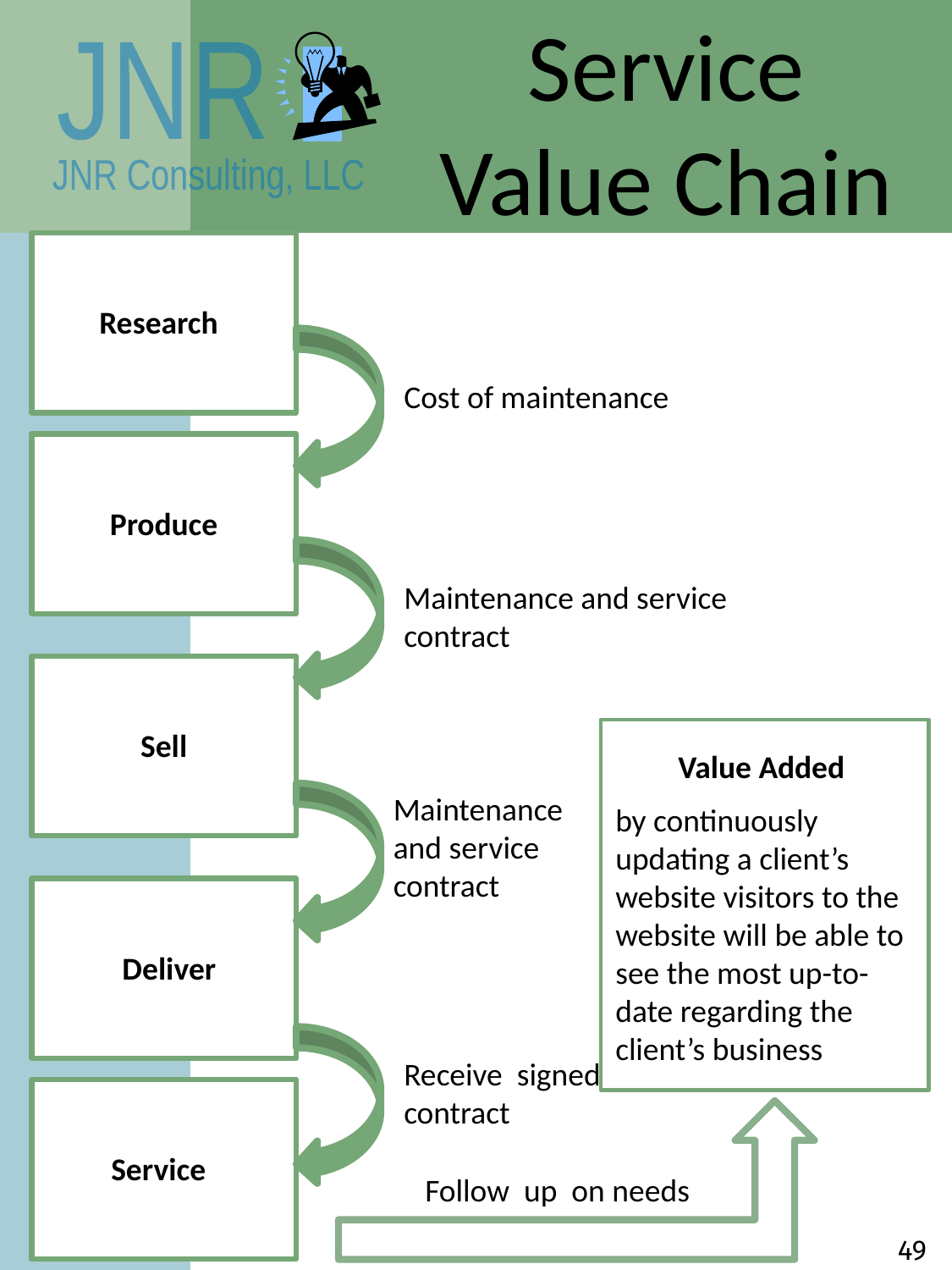

Service
Value Chain

Research
Cost of maintenance
Produce
Maintenance and service contract
Sell
Value Added
Maintenance and service contract
by continuously updating a client’s website visitors to the website will be able to see the most up-to-date regarding the client’s business
Deliver
Receive  signed
contract
Service
Follow  up  on needs
49